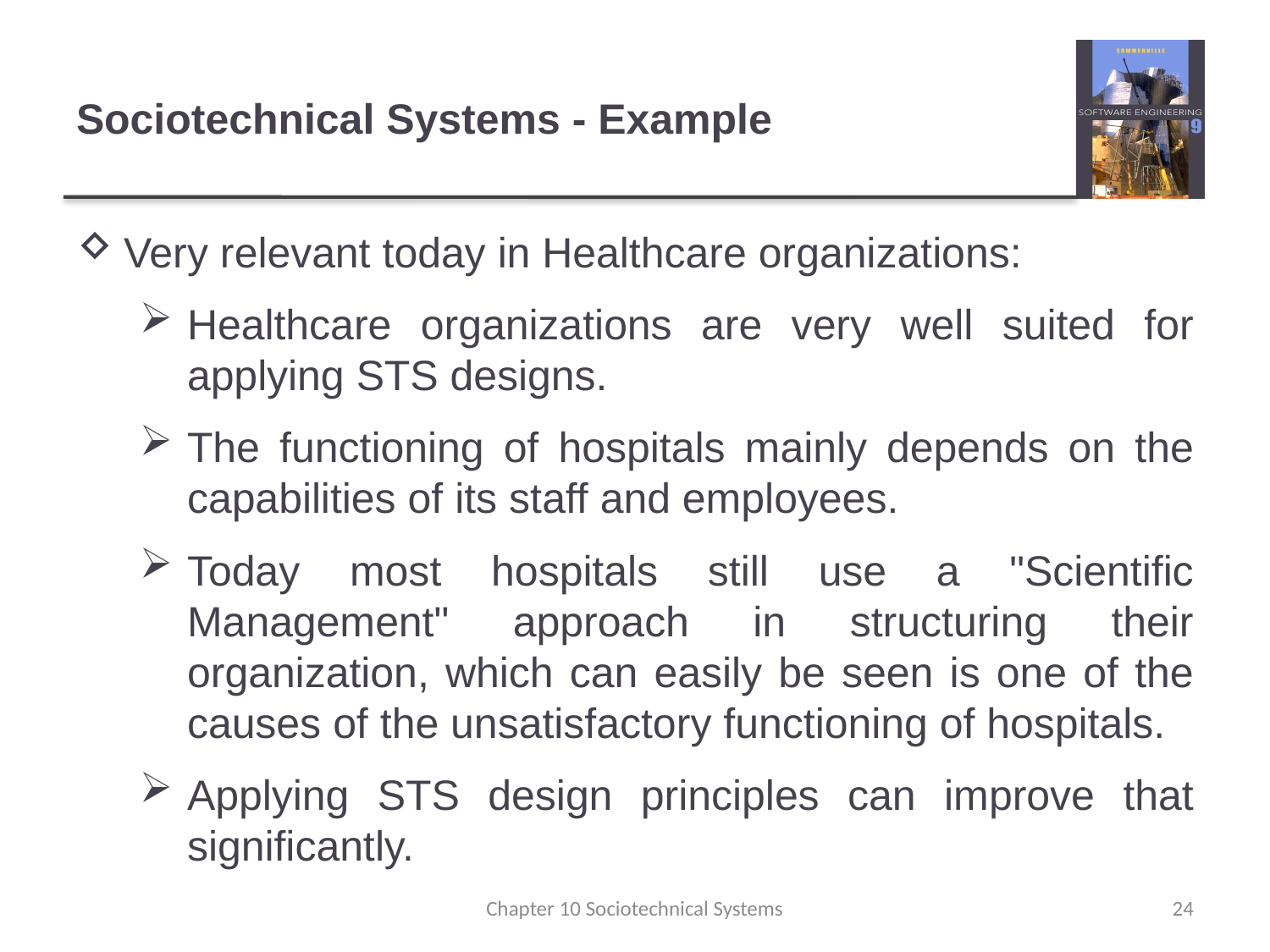

# Sociotechnical Systems - Example
Very relevant today in Healthcare organizations:
Healthcare organizations are very well suited for applying STS designs.
The functioning of hospitals mainly depends on the capabilities of its staff and employees.
Today most hospitals still use a "Scientific Management" approach in structuring their organization, which can easily be seen is one of the causes of the unsatisfactory functioning of hospitals.
Applying STS design principles can improve that significantly.
Chapter 10 Sociotechnical Systems
24